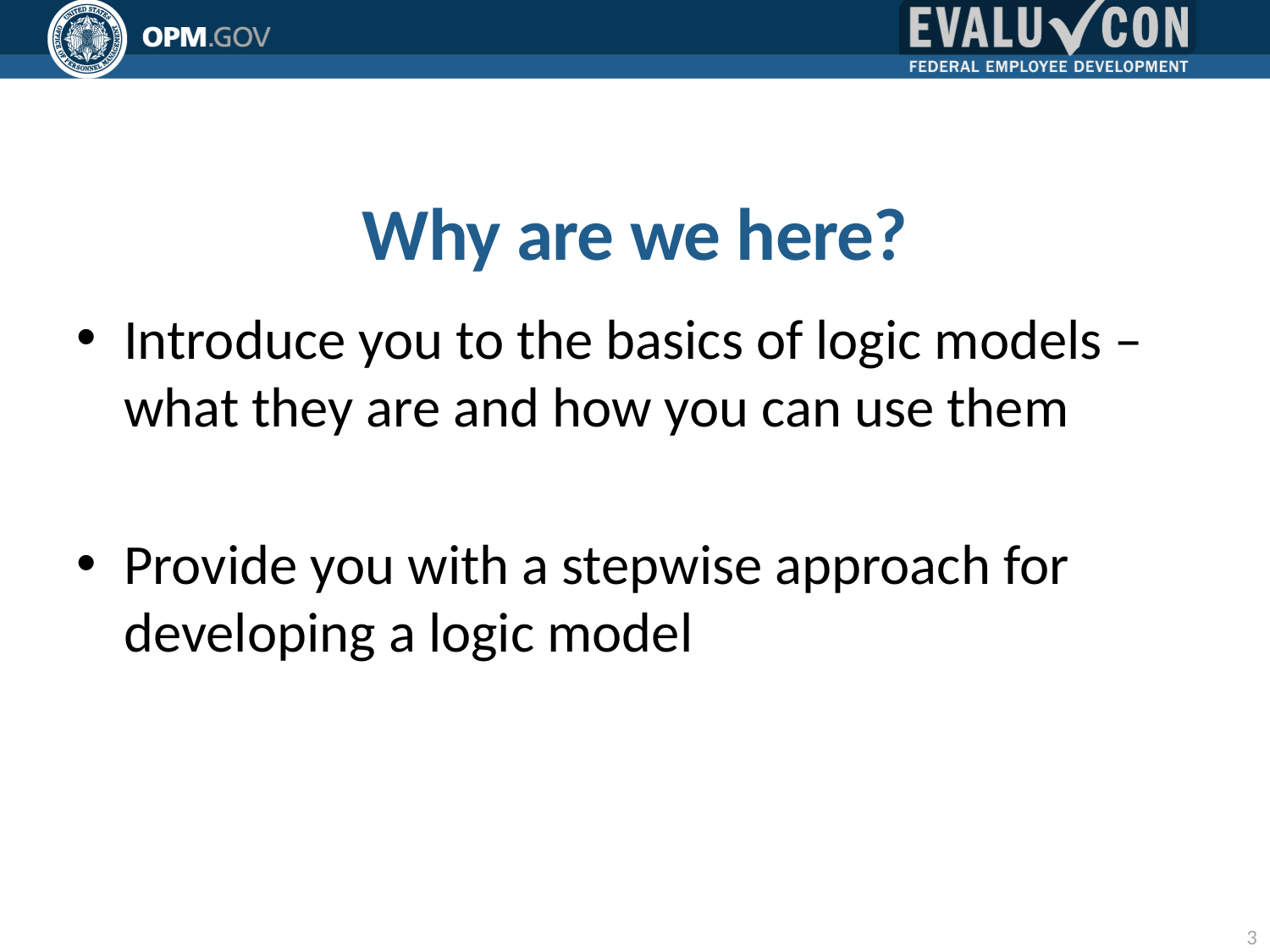

# Why are we here?
Introduce you to the basics of logic models – what they are and how you can use them

Provide you with a stepwise approach for developing a logic model
3